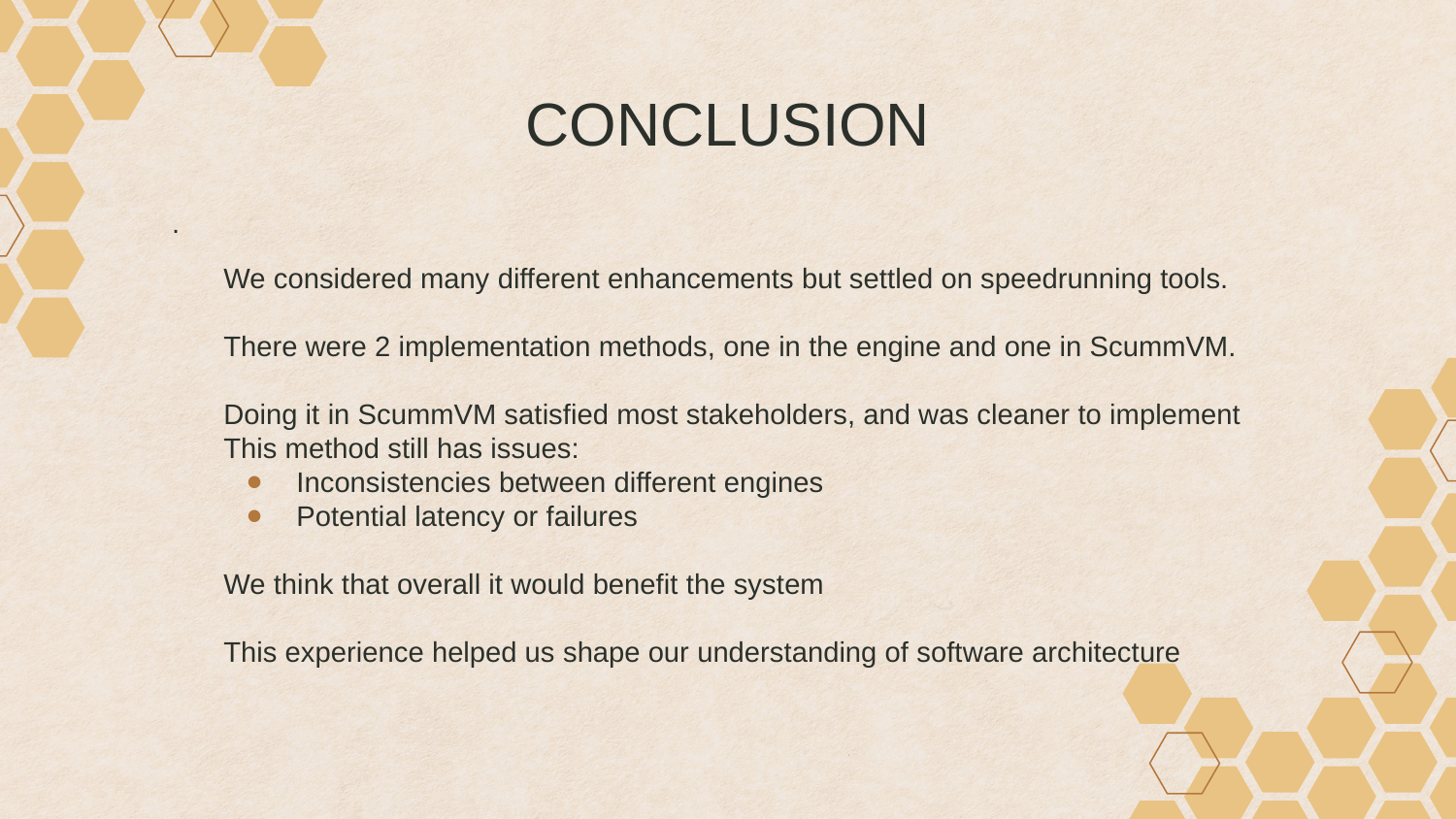

# CONCLUSION
.
We considered many different enhancements but settled on speedrunning tools.

There were 2 implementation methods, one in the engine and one in ScummVM.

Doing it in ScummVM satisfied most stakeholders, and was cleaner to implement
This method still has issues:
Inconsistencies between different engines
Potential latency or failures

We think that overall it would benefit the system

This experience helped us shape our understanding of software architecture